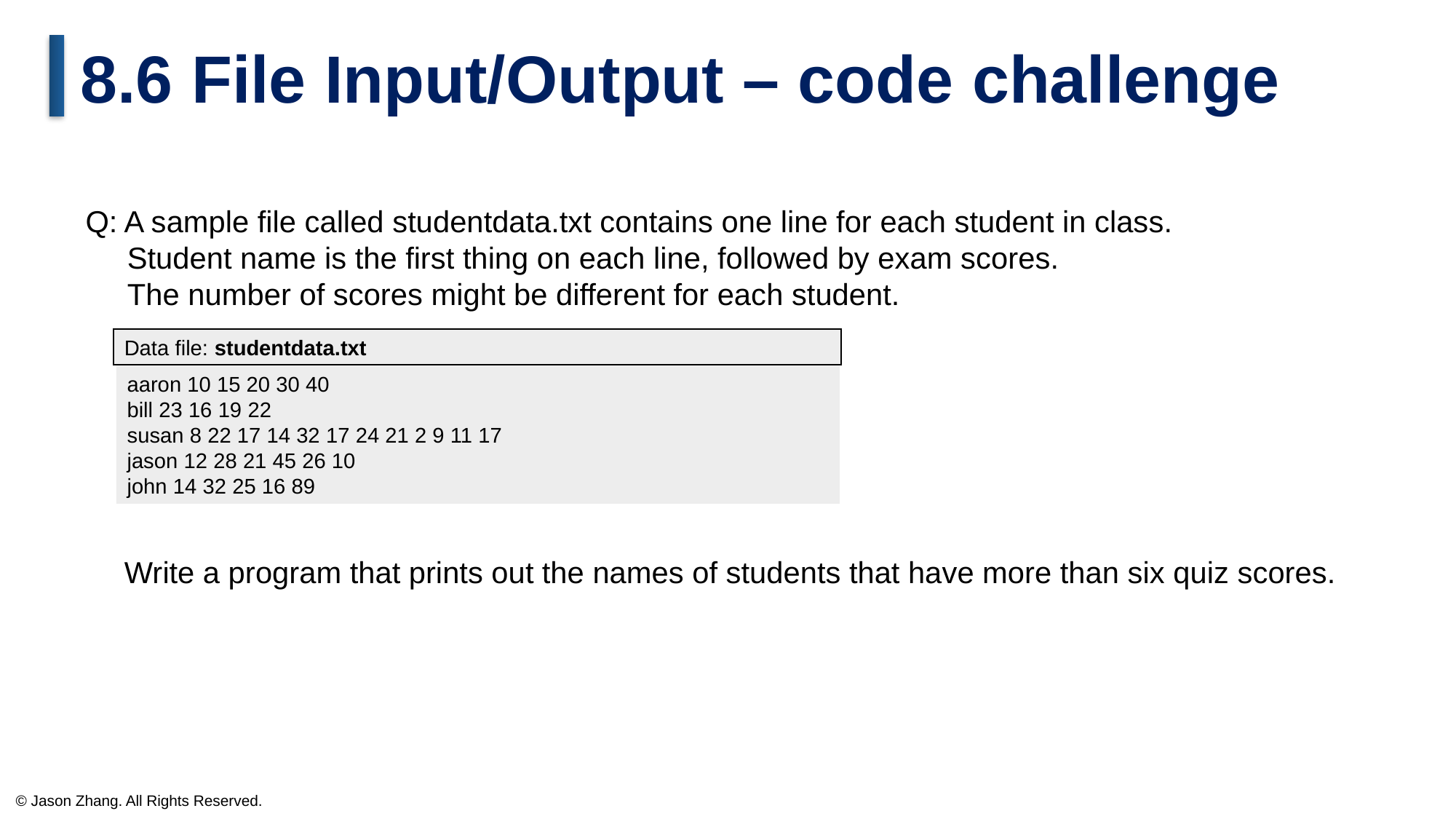

8.6 File Input/Output – code challenge
Q: A sample file called studentdata.txt contains one line for each student in class.
     Student name is the first thing on each line, followed by exam scores.
     The number of scores might be different for each student.
Data file: studentdata.txt
aaron 10 15 20 30 40
bill 23 16 19 22
susan 8 22 17 14 32 17 24 21 2 9 11 17
jason 12 28 21 45 26 10
john 14 32 25 16 89
Write a program that prints out the names of students that have more than six quiz scores.
© Jason Zhang. All Rights Reserved.